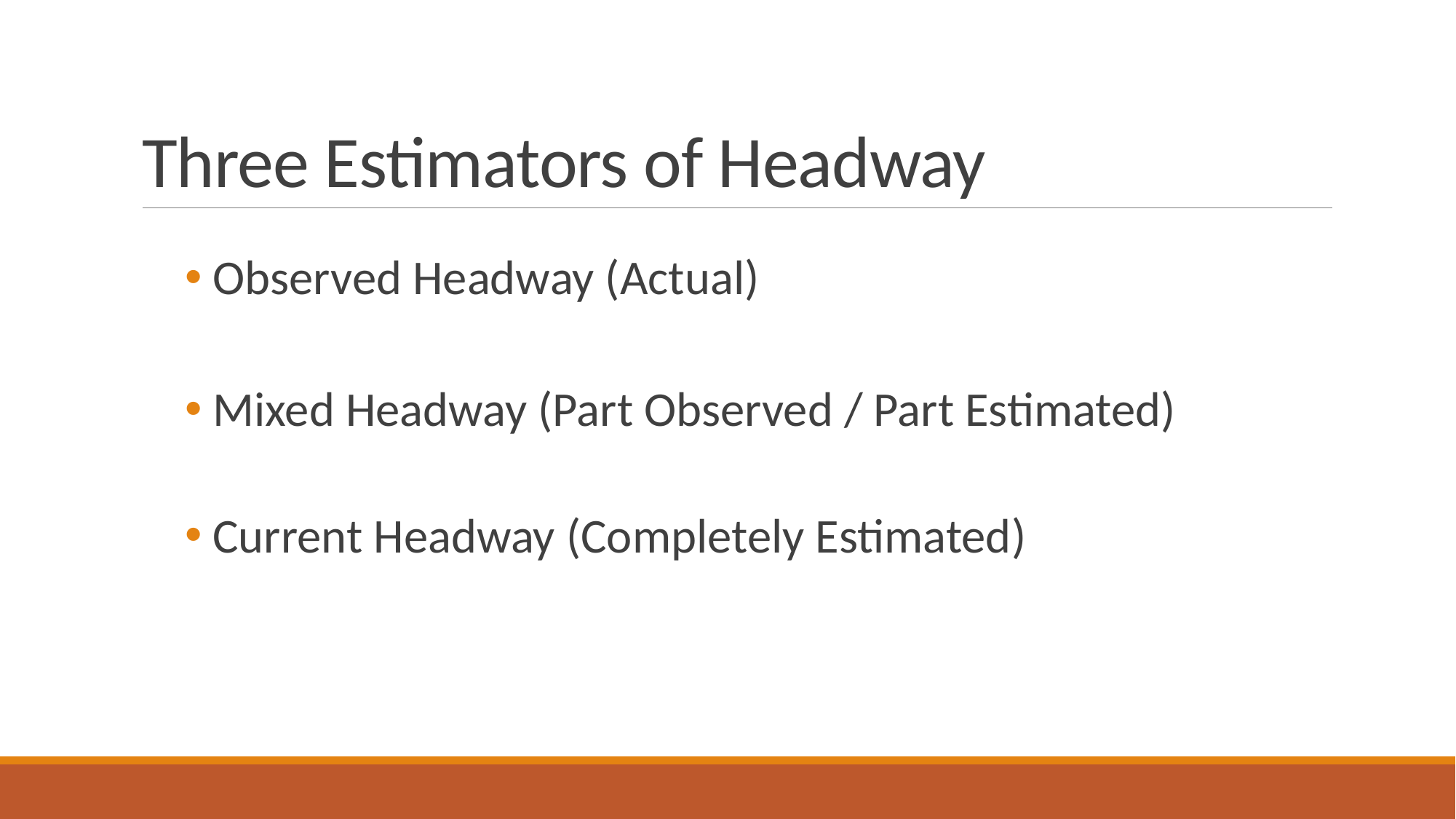

# Three Estimators of Headway
 Observed Headway (Actual)
 Mixed Headway (Part Observed / Part Estimated)
 Current Headway (Completely Estimated)